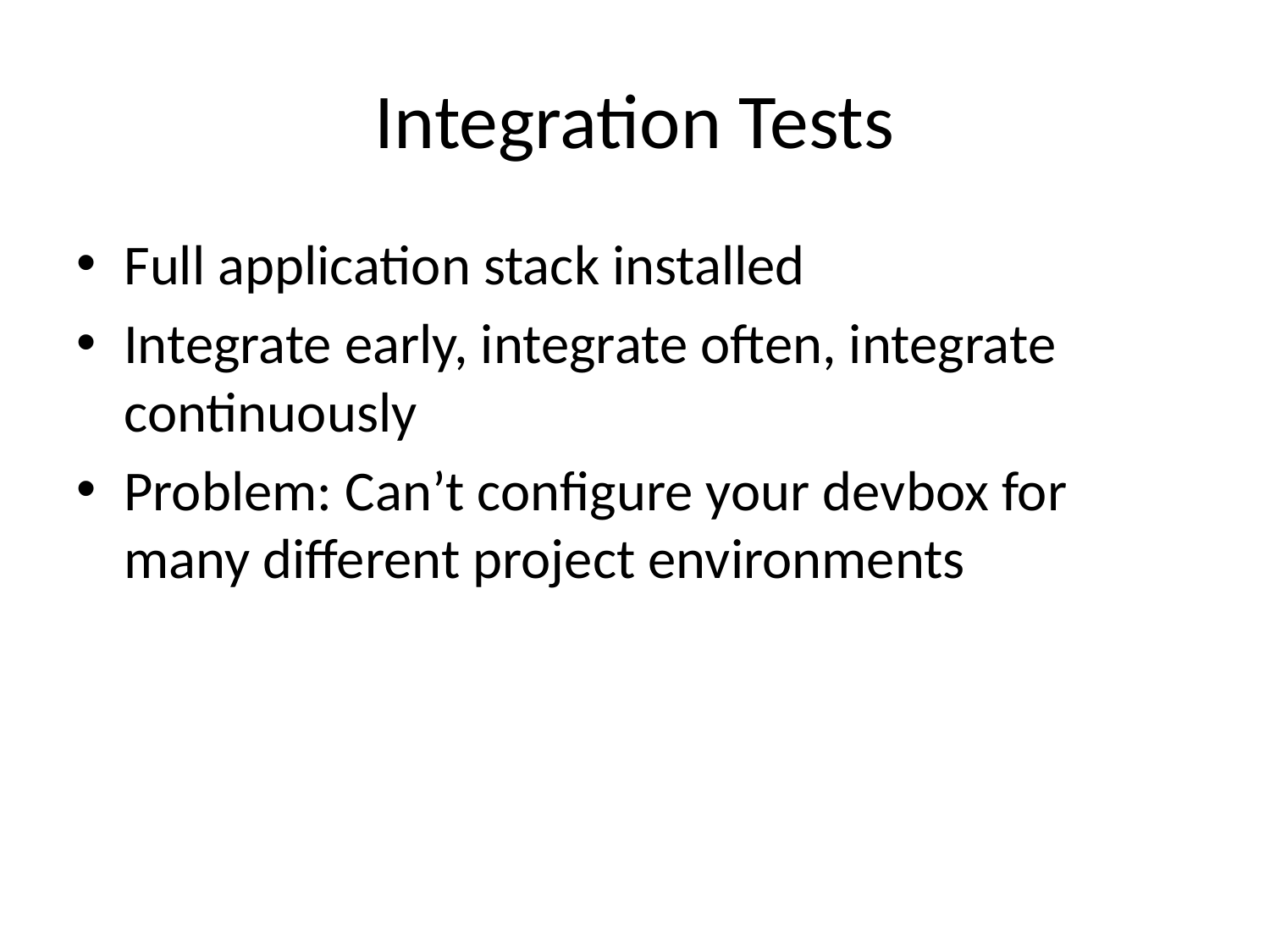

# Integration Tests
Full application stack installed
Integrate early, integrate often, integrate continuously
Problem: Can’t configure your devbox for many different project environments